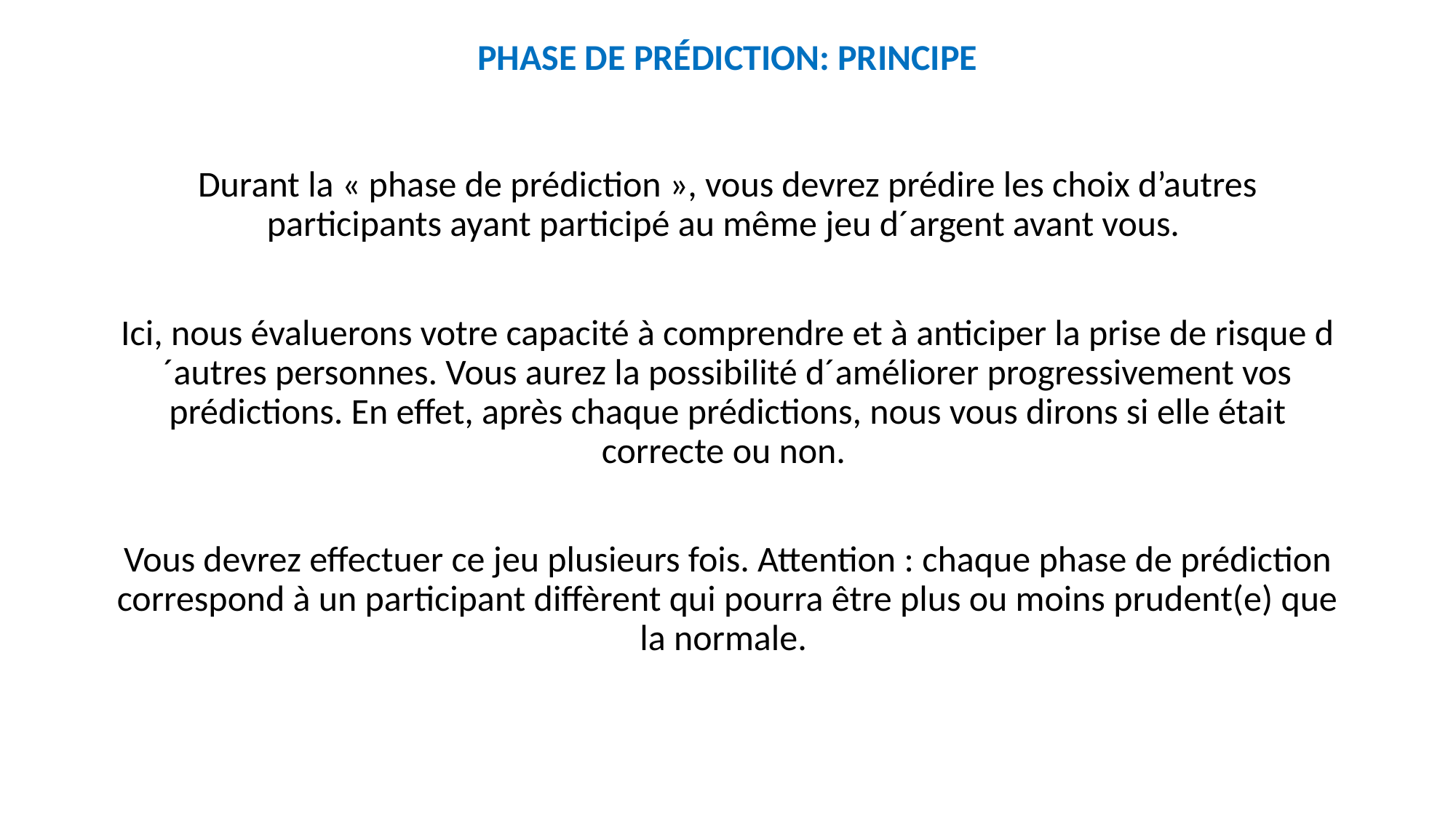

PHASE DE PRÉDICTION: PRINCIPE

Durant la « phase de prédiction », vous devrez prédire les choix d’autres participants ayant participé au même jeu d´argent avant vous.

Ici, nous évaluerons votre capacité à comprendre et à anticiper la prise de risque d´autres personnes. Vous aurez la possibilité d´améliorer progressivement vos prédictions. En effet, après chaque prédictions, nous vous dirons si elle était correcte ou non.

Vous devrez effectuer ce jeu plusieurs fois. Attention : chaque phase de prédiction correspond à un participant diffèrent qui pourra être plus ou moins prudent(e) que la normale.